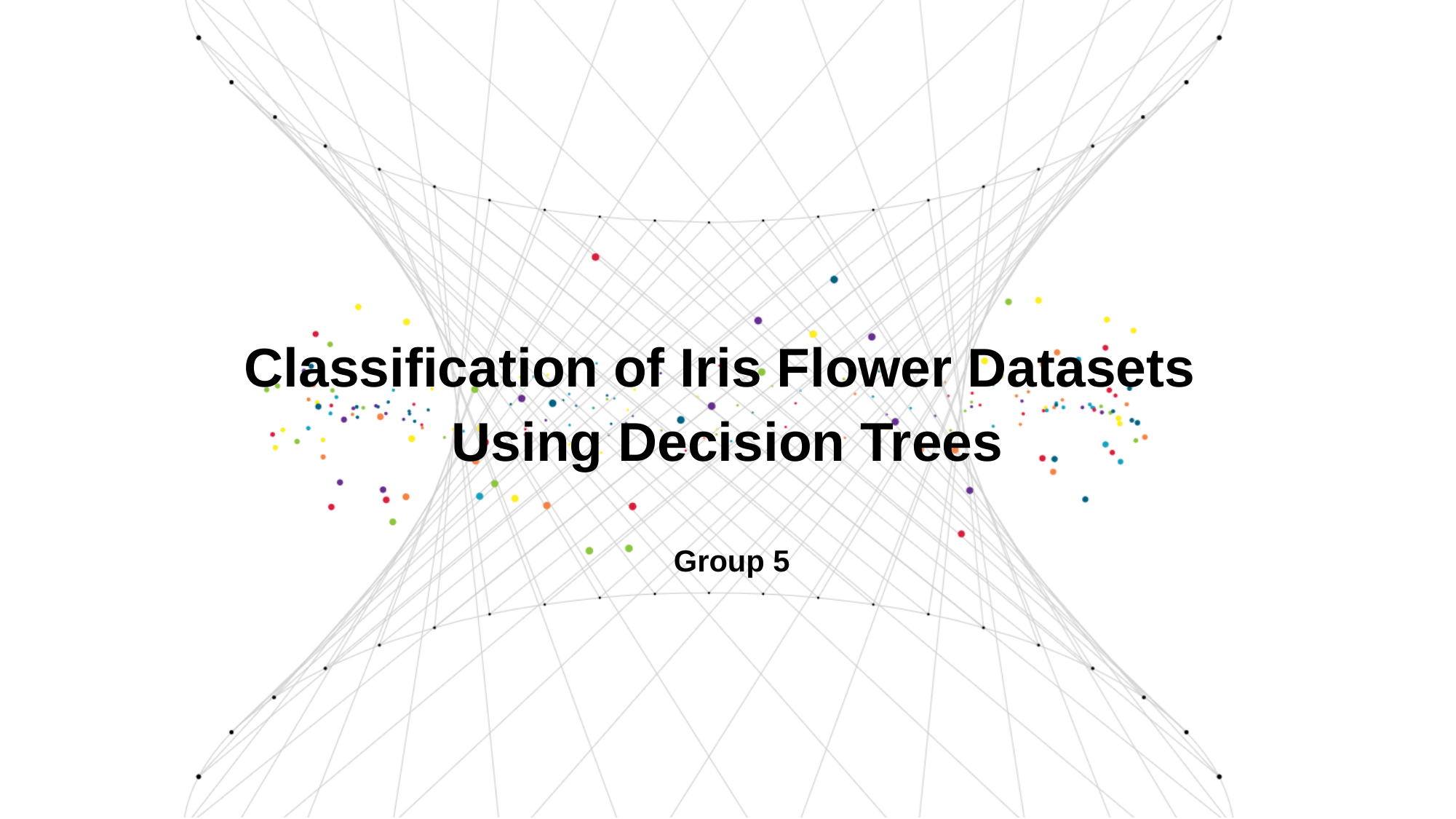

Classification of Iris Flower Datasets
Using Decision Trees
 Group 5